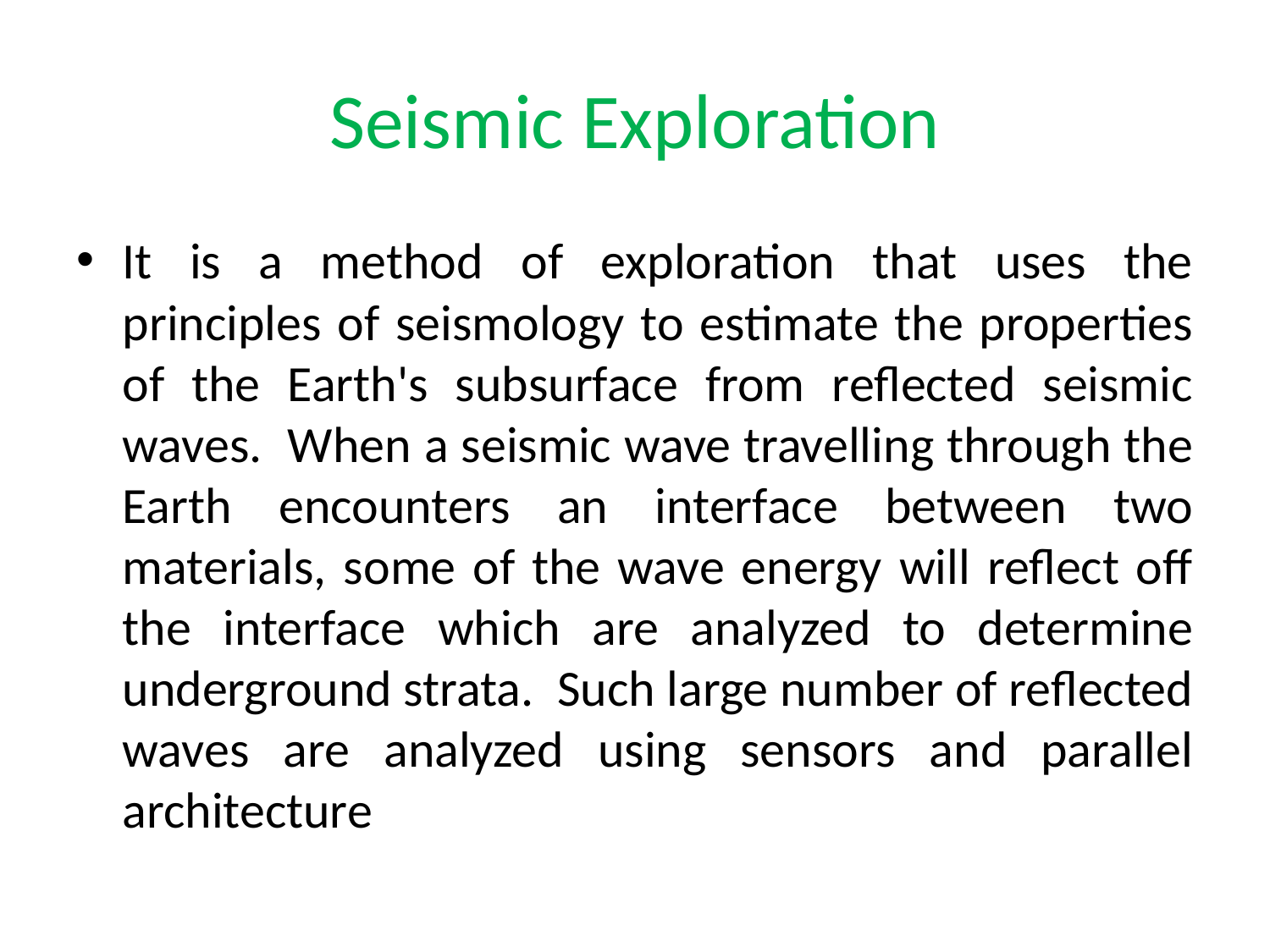

# Seismic Exploration
It is a method of exploration that uses the principles of seismology to estimate the properties of the Earth's subsurface from reflected seismic waves.  When a seismic wave travelling through the Earth encounters an interface between two materials, some of the wave energy will reflect off the interface which are analyzed to determine underground strata.  Such large number of reflected waves are analyzed using sensors and parallel architecture